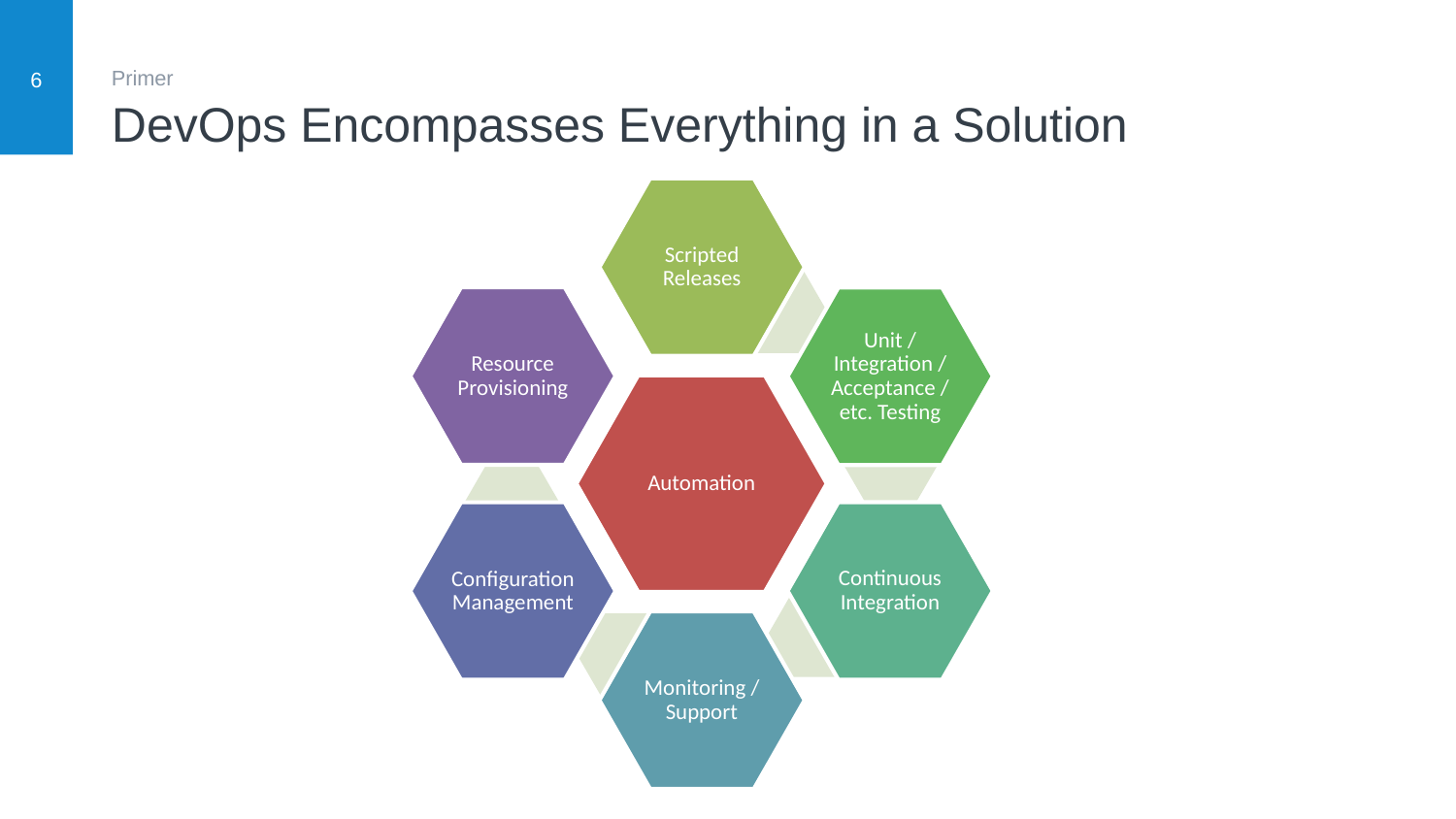

# DevOps Encompasses Everything in a Solution
6
Primer
Automation
Scripted Releases
Unit / Integration / Acceptance / etc. Testing
Continuous Integration
Monitoring / Support
Configuration Management
Resource Provisioning